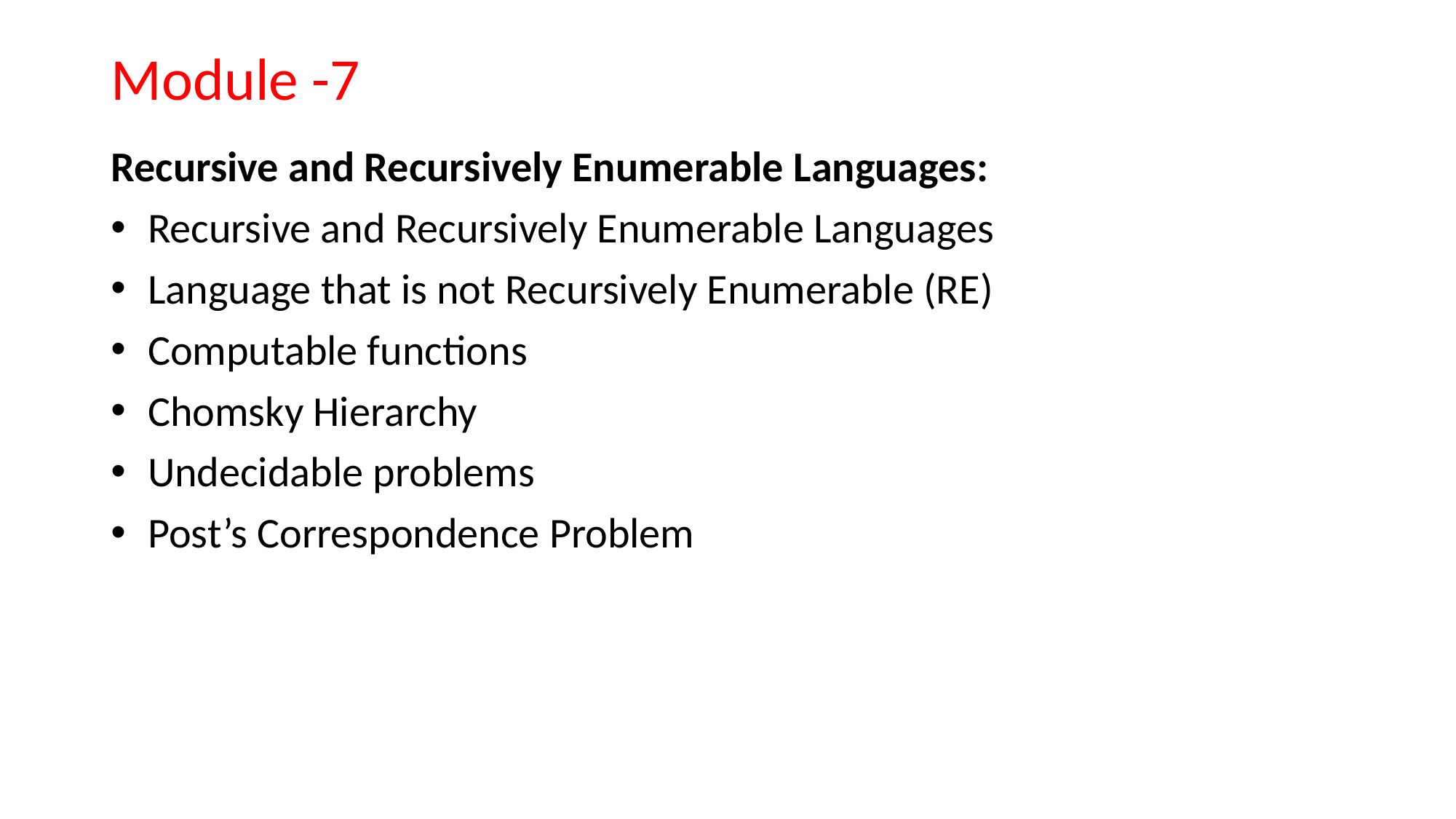

# Module -7
Recursive and Recursively Enumerable Languages:
 Recursive and Recursively Enumerable Languages
 Language that is not Recursively Enumerable (RE)
 Computable functions
 Chomsky Hierarchy
 Undecidable problems
 Post’s Correspondence Problem